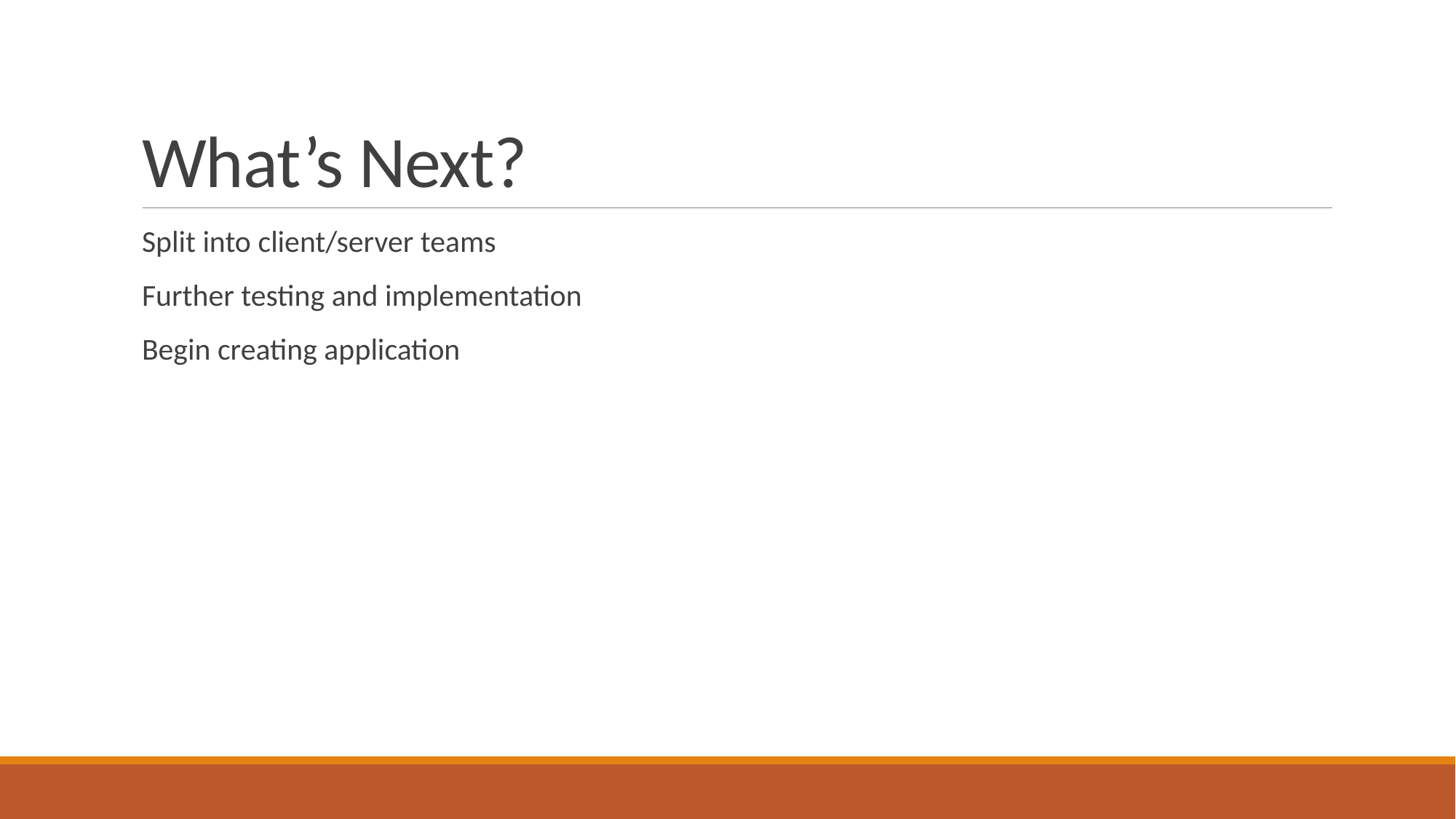

# What’s Next?
Split into client/server teams
Further testing and implementation
Begin creating application